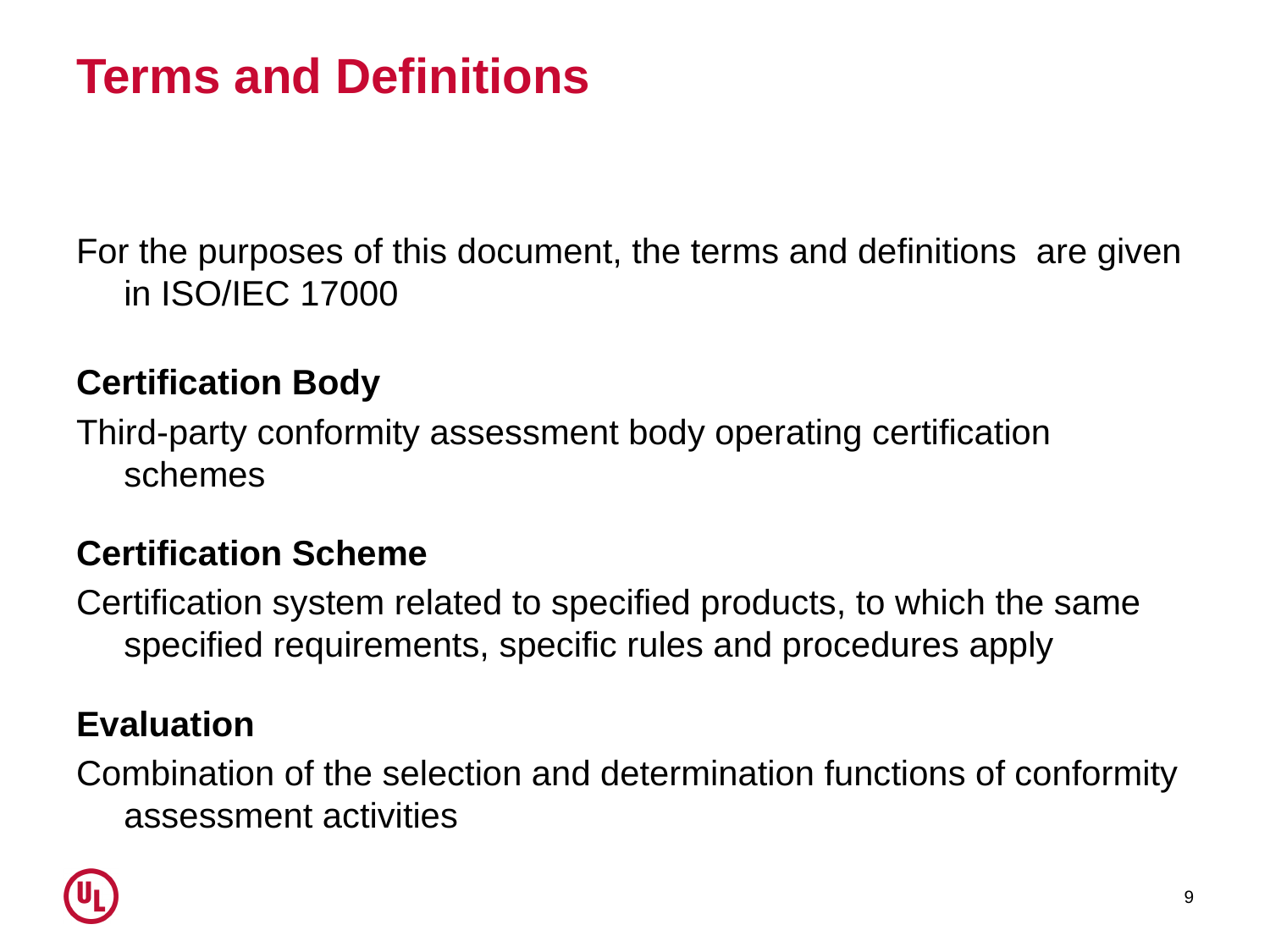

# Terms and Definitions
For the purposes of this document, the terms and definitions  are given in ISO/IEC 17000

Certification Body
Third-party conformity assessment body operating certification schemes

Certification Scheme
Certification system related to specified products, to which the same specified requirements, specific rules and procedures apply

Evaluation
Combination of the selection and determination functions of conformity assessment activities
9